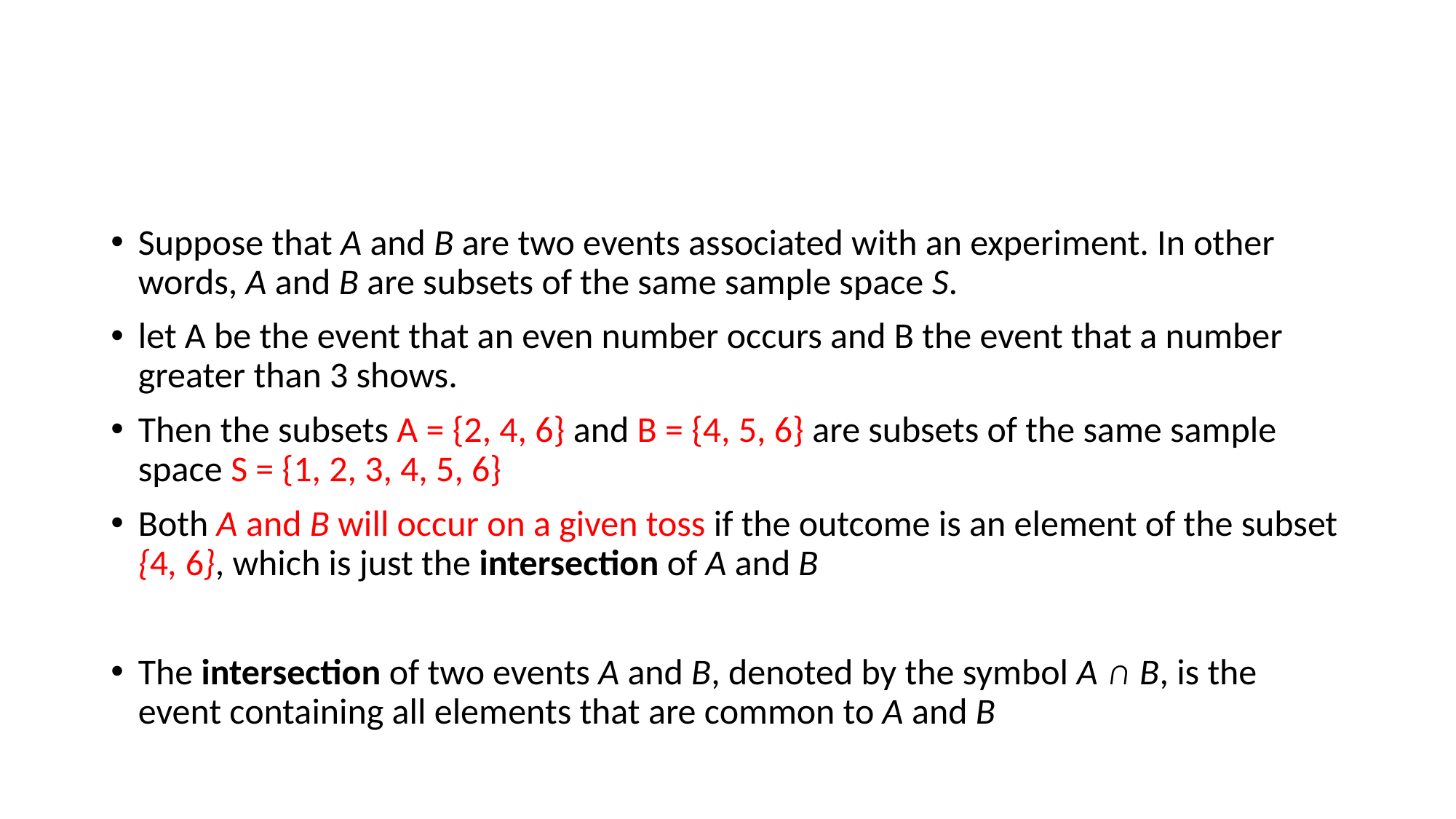

#
Suppose that A and B are two events associated with an experiment. In other words, A and B are subsets of the same sample space S.
let A be the event that an even number occurs and B the event that a number greater than 3 shows.
Then the subsets A = {2, 4, 6} and B = {4, 5, 6} are subsets of the same sample space S = {1, 2, 3, 4, 5, 6}
Both A and B will occur on a given toss if the outcome is an element of the subset {4, 6}, which is just the intersection of A and B

The intersection of two events A and B, denoted by the symbol A ∩ B, is the event containing all elements that are common to A and B